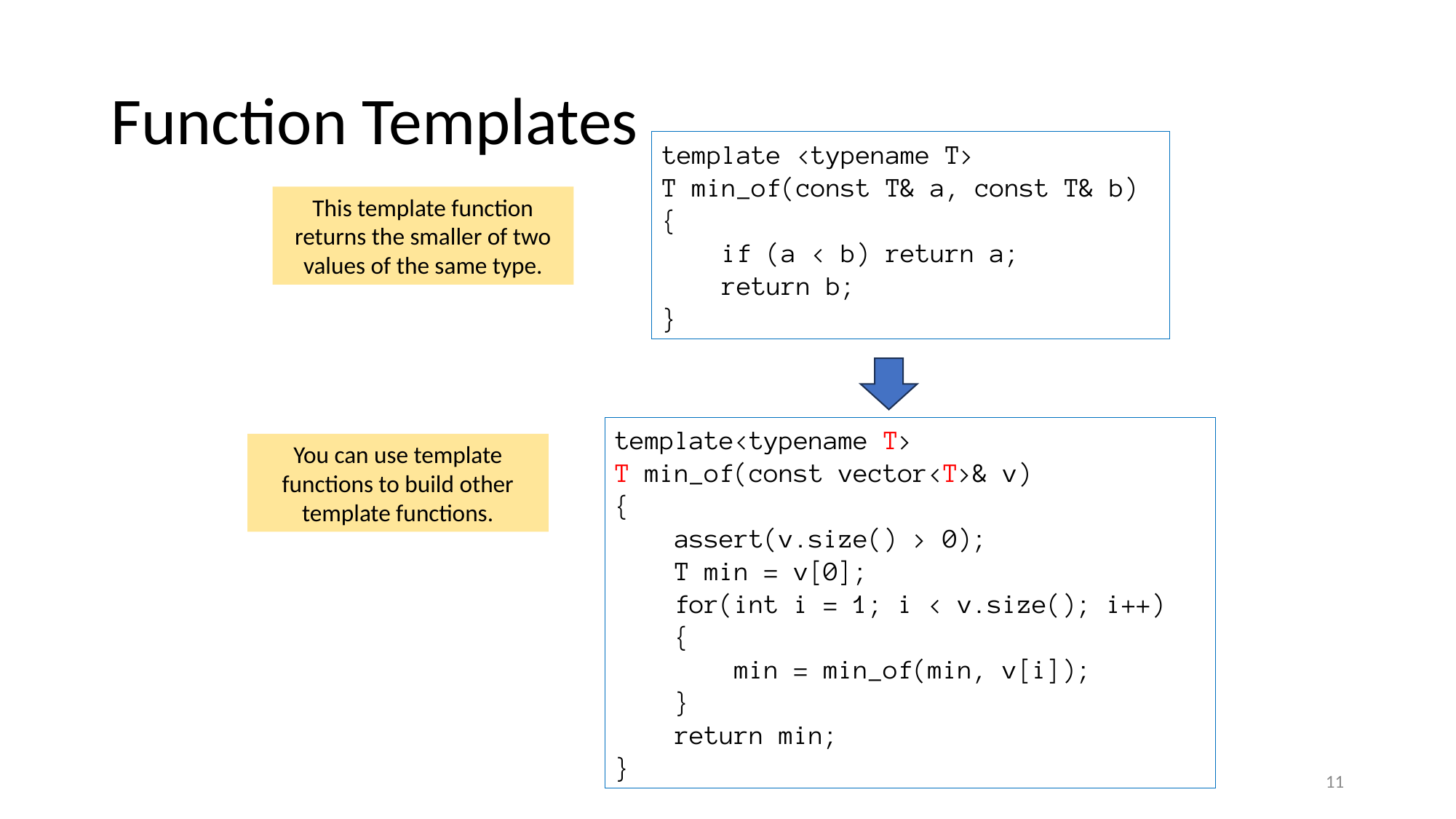

# Function Templates
template <typename T>
T min_of(const T& a, const T& b)
{
    if (a < b) return a;
    return b;
}
This template function returns the smaller of two values of the same type.

template<typename T>
T min_of(const vector<T>& v)
{
    assert(v.size() > 0);
    T min = v[0];
    for(int i = 1; i < v.size(); i++)
    {
        min = min_of(min, v[i]);
    }
    return min;
}
You can use template functions to build other template functions.
11